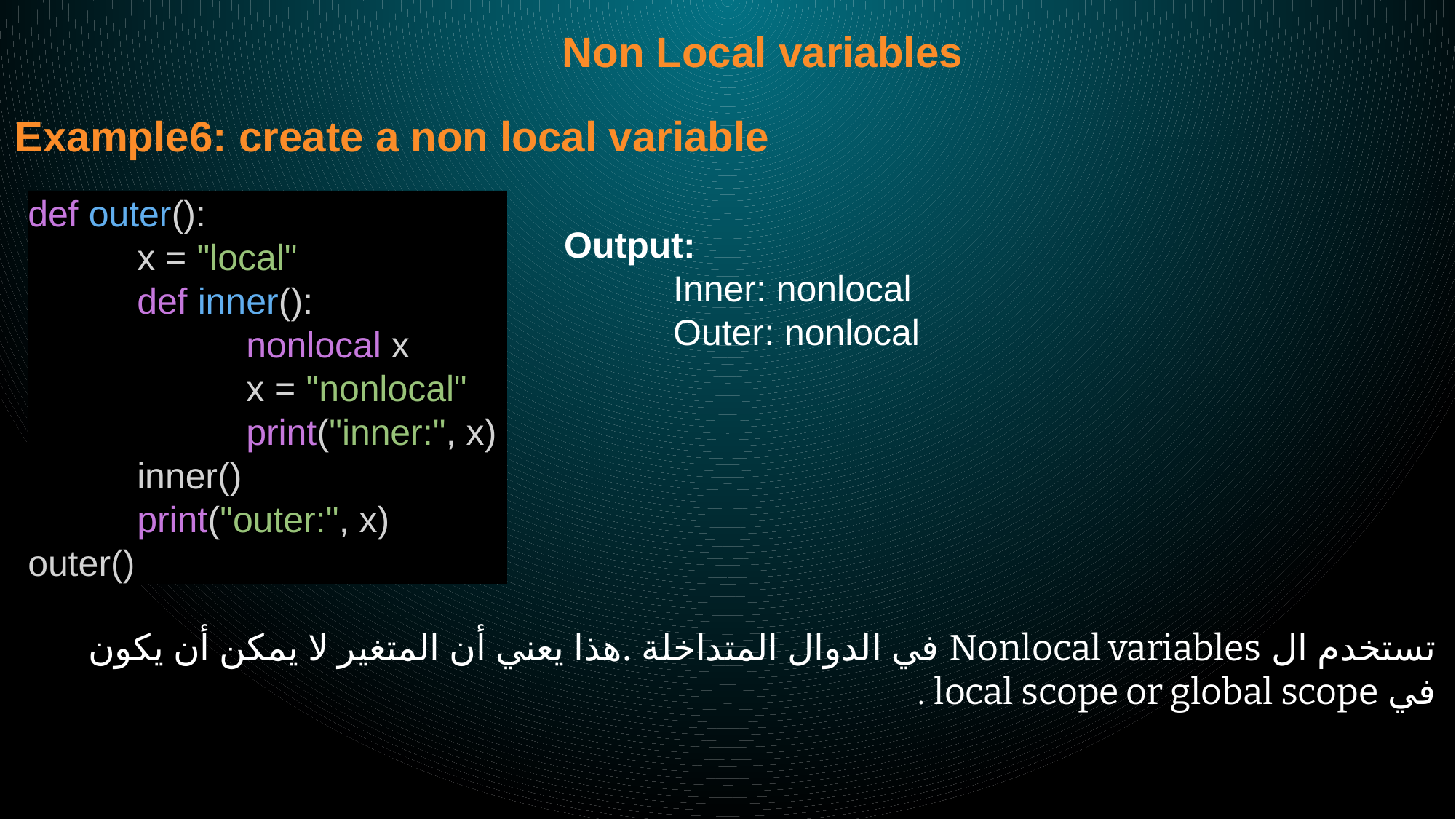

Non Local variables
Example6: create a non local variable
def outer():
	x = "local"
	def inner():
	 	nonlocal x
	 	x = "nonlocal"
		print("inner:", x)
	inner()
	print("outer:", x)
outer()
Output:
	Inner: nonlocal
	Outer: nonlocal
تستخدم ال Nonlocal variables في الدوال المتداخلة .هذا يعني أن المتغير لا يمكن أن يكون في local scope or global scope .